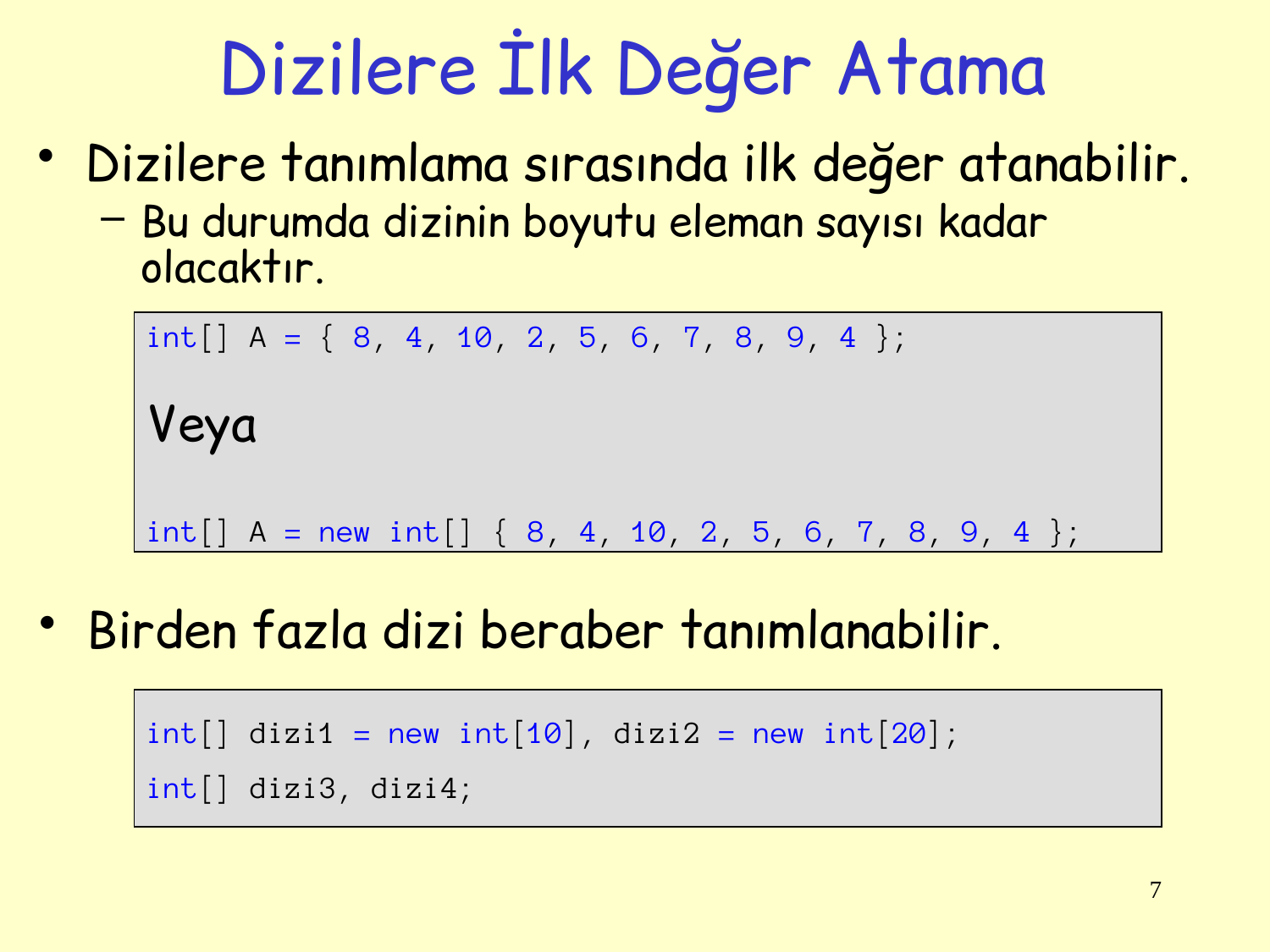

# Dizilere İlk Değer Atama
Dizilere tanımlama sırasında ilk değer atanabilir.
Bu durumda dizinin boyutu eleman sayısı kadar olacaktır.

int[] A = { 8, 4, 10, 2, 5, 6, 7, 8, 9, 4 };

Veya

int[] A = new int[] { 8, 4, 10, 2, 5, 6, 7, 8, 9, 4 };
Birden fazla dizi beraber tanımlanabilir.
int[] dizi1 = new int[10], dizi2 = new int[20];

int[] dizi3, dizi4;
7